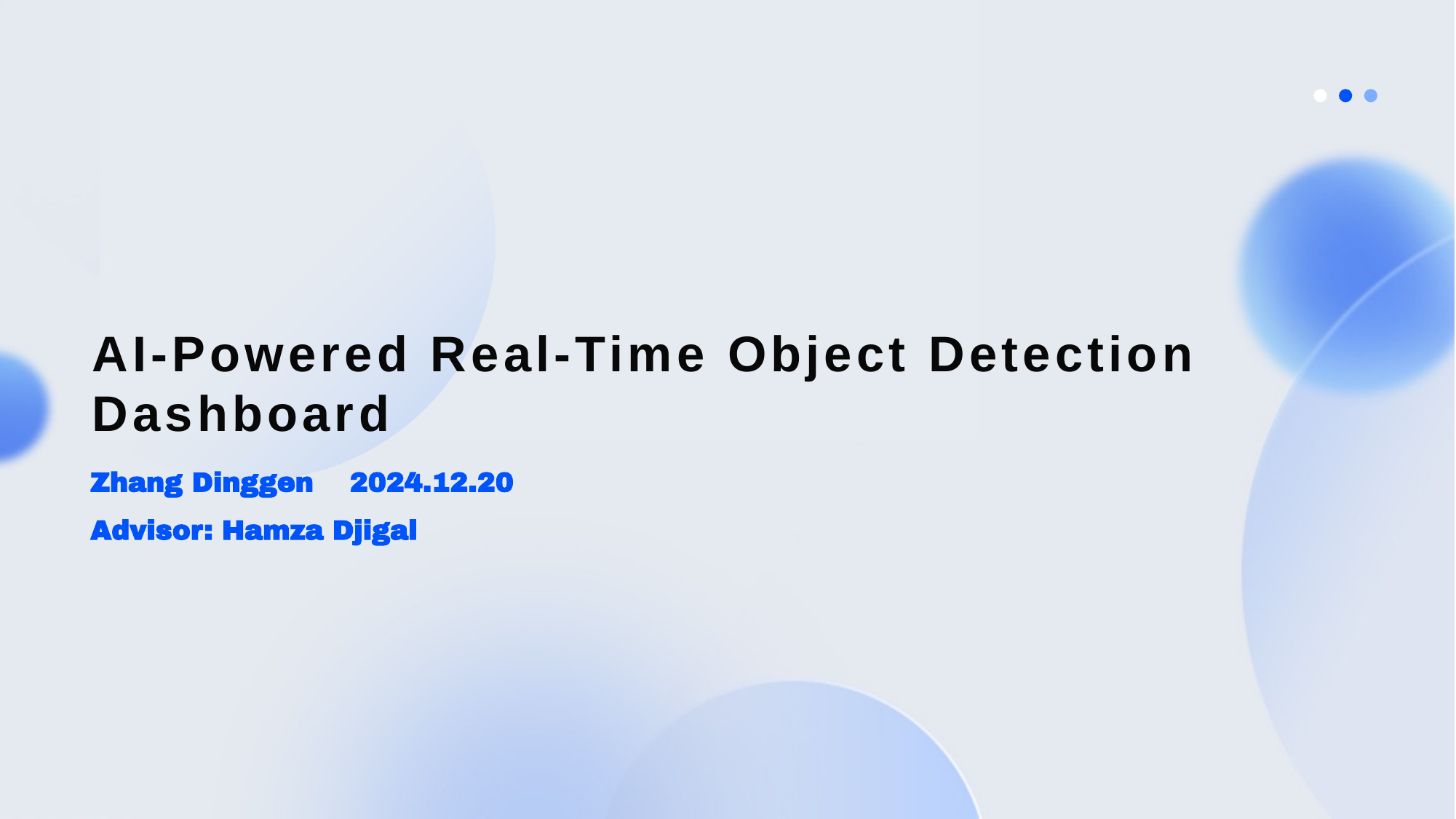

AI-Powered Real-Time Object Detection Dashboard
Zhang Dinggen    2024.12.20
Advisor: Hamza Djigal